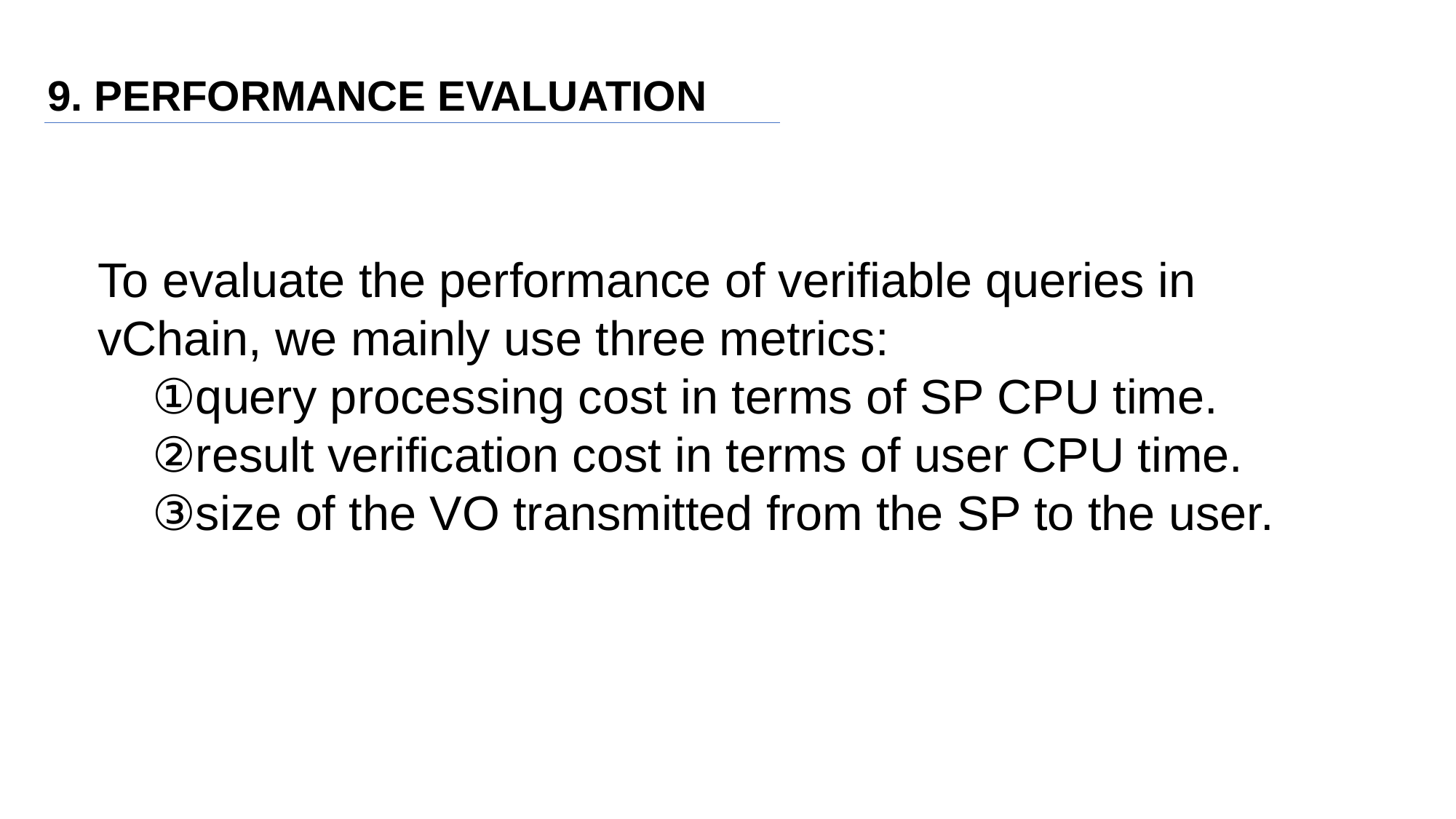

9. PERFORMANCE EVALUATION

To evaluate the performance of verifiable queries in vChain, we mainly use three metrics:
query processing cost in terms of SP CPU time.
result verification cost in terms of user CPU time.
size of the VO transmitted from the SP to the user.